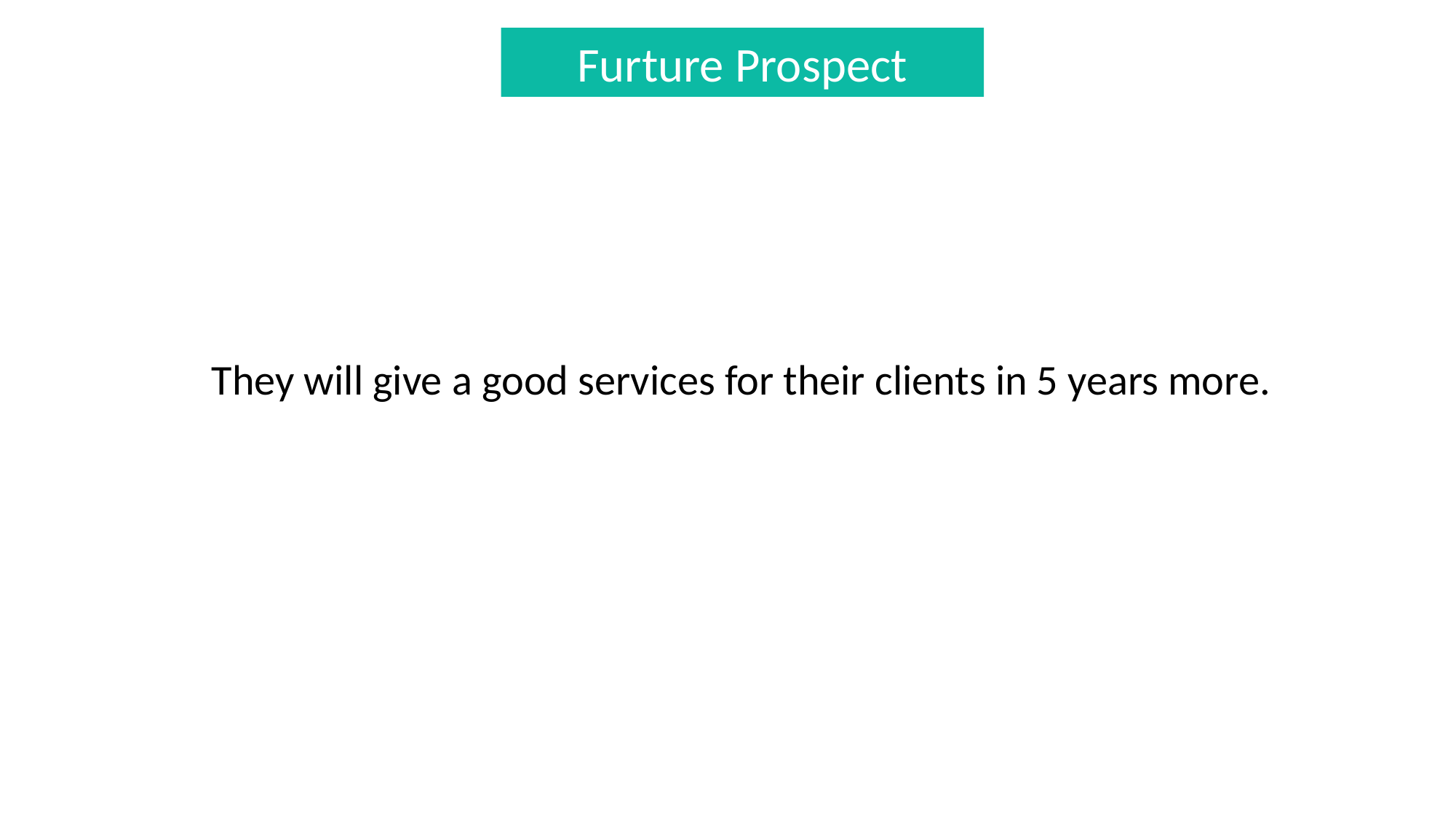

Furture Prospect
They will give a good services for their clients in 5 years more.